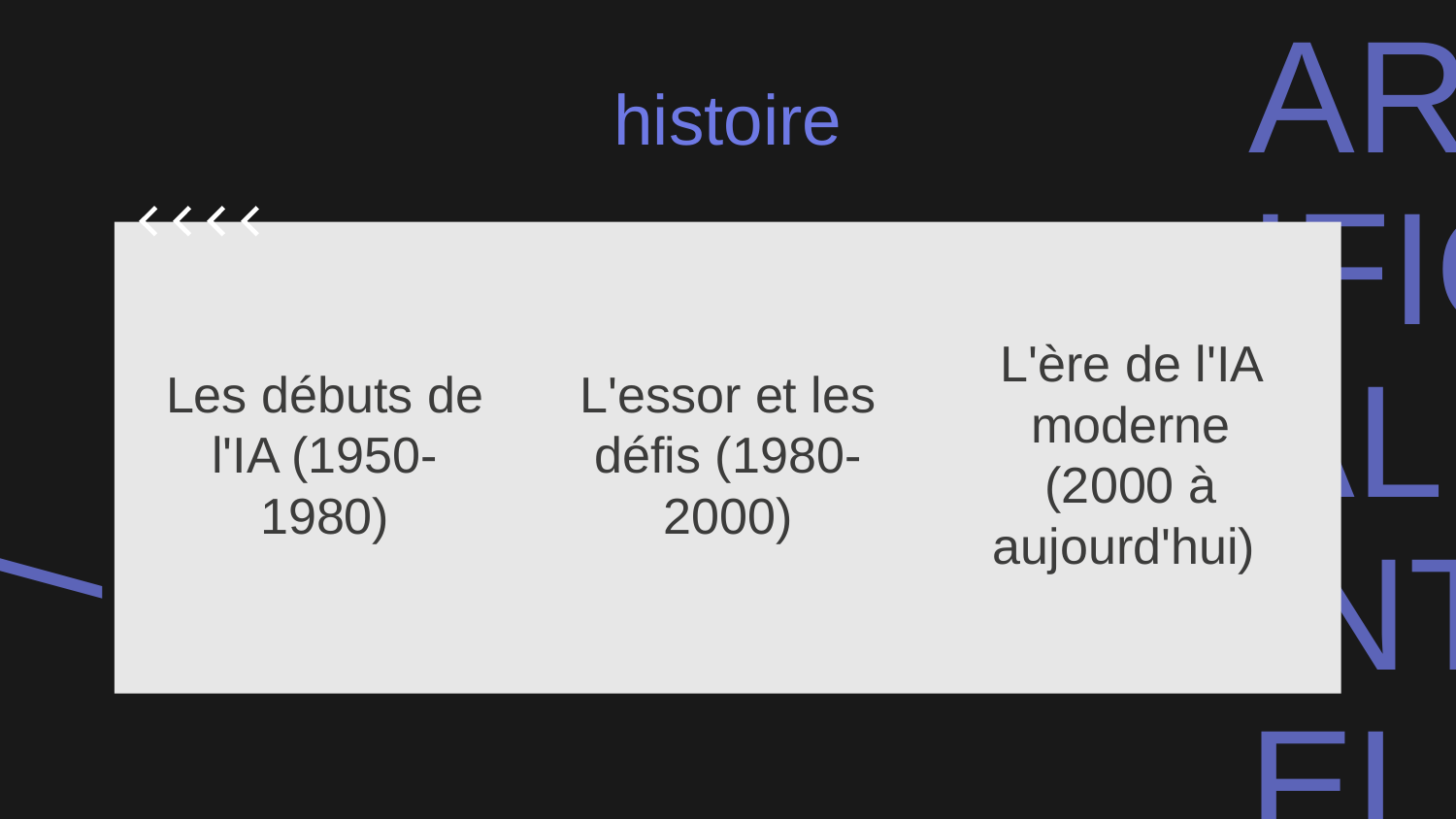

histoire

# Les débuts de l'IA (1950-1980)
L'essor et les défis (1980-2000)
L'ère de l'IA moderne (2000 à aujourd'hui)